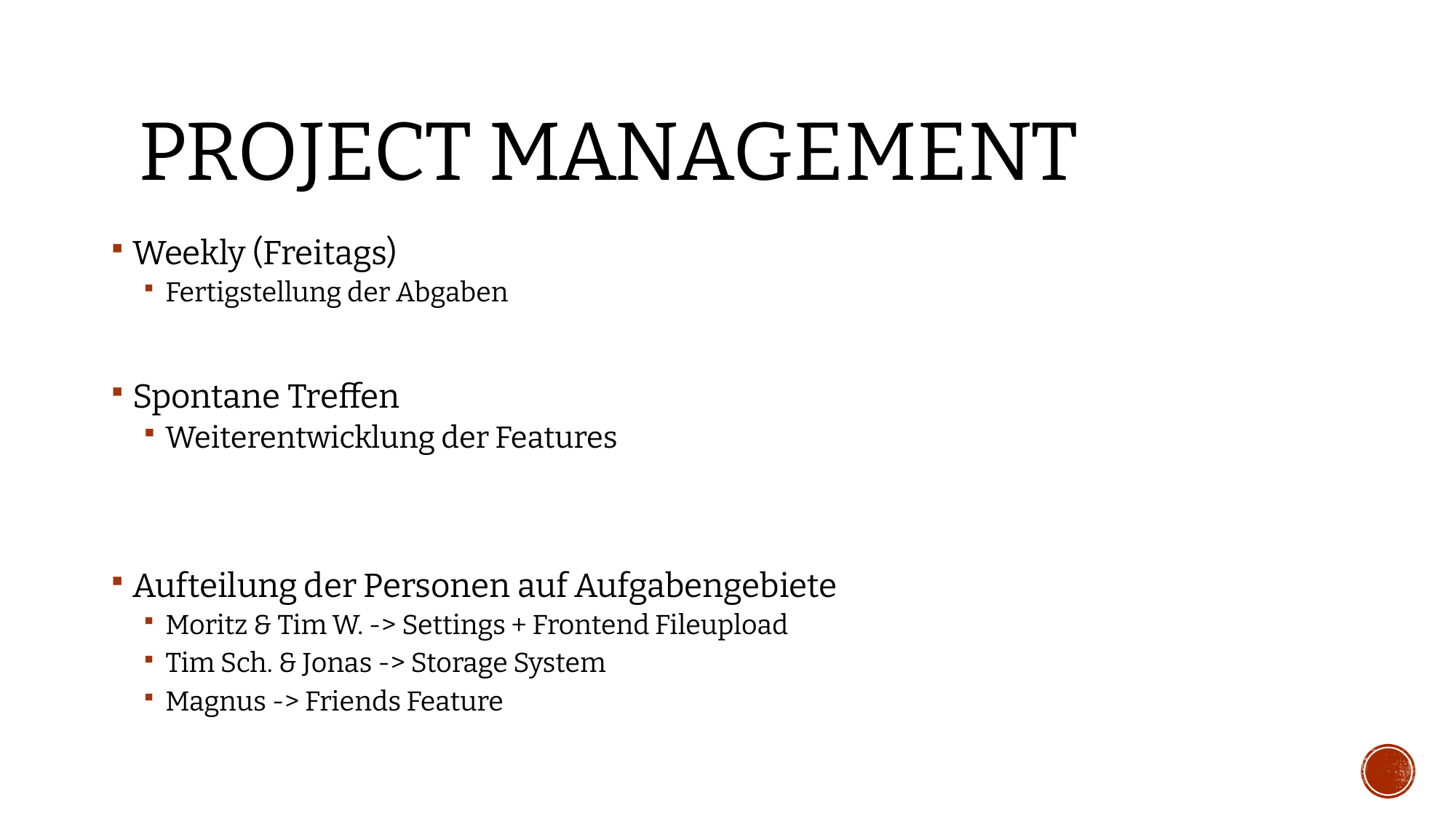

# Project Management
Weekly (Freitags)
Fertigstellung der Abgaben

Spontane Treffen
Weiterentwicklung der Features

Aufteilung der Personen auf Aufgabengebiete
Moritz & Tim W. -> Settings + Frontend Fileupload
Tim Sch. & Jonas -> Storage System
Magnus -> Friends Feature